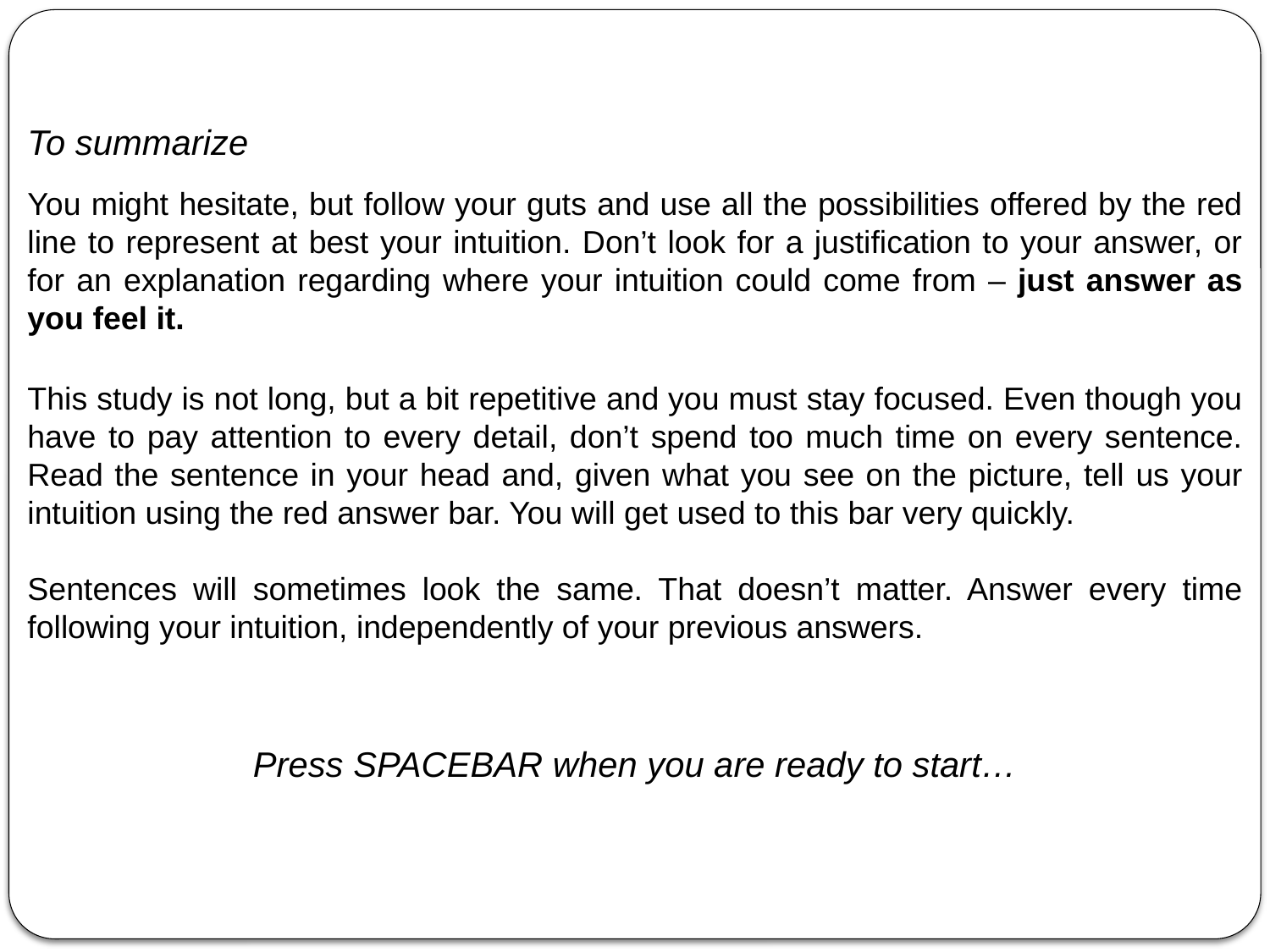

To summarize

You might hesitate, but follow your guts and use all the possibilities offered by the red line to represent at best your intuition. Don’t look for a justification to your answer, or for an explanation regarding where your intuition could come from – just answer as you feel it.

This study is not long, but a bit repetitive and you must stay focused. Even though you have to pay attention to every detail, don’t spend too much time on every sentence. Read the sentence in your head and, given what you see on the picture, tell us your intuition using the red answer bar. You will get used to this bar very quickly.

Sentences will sometimes look the same. That doesn’t matter. Answer every time following your intuition, independently of your previous answers.

Press SPACEBAR when you are ready to start…